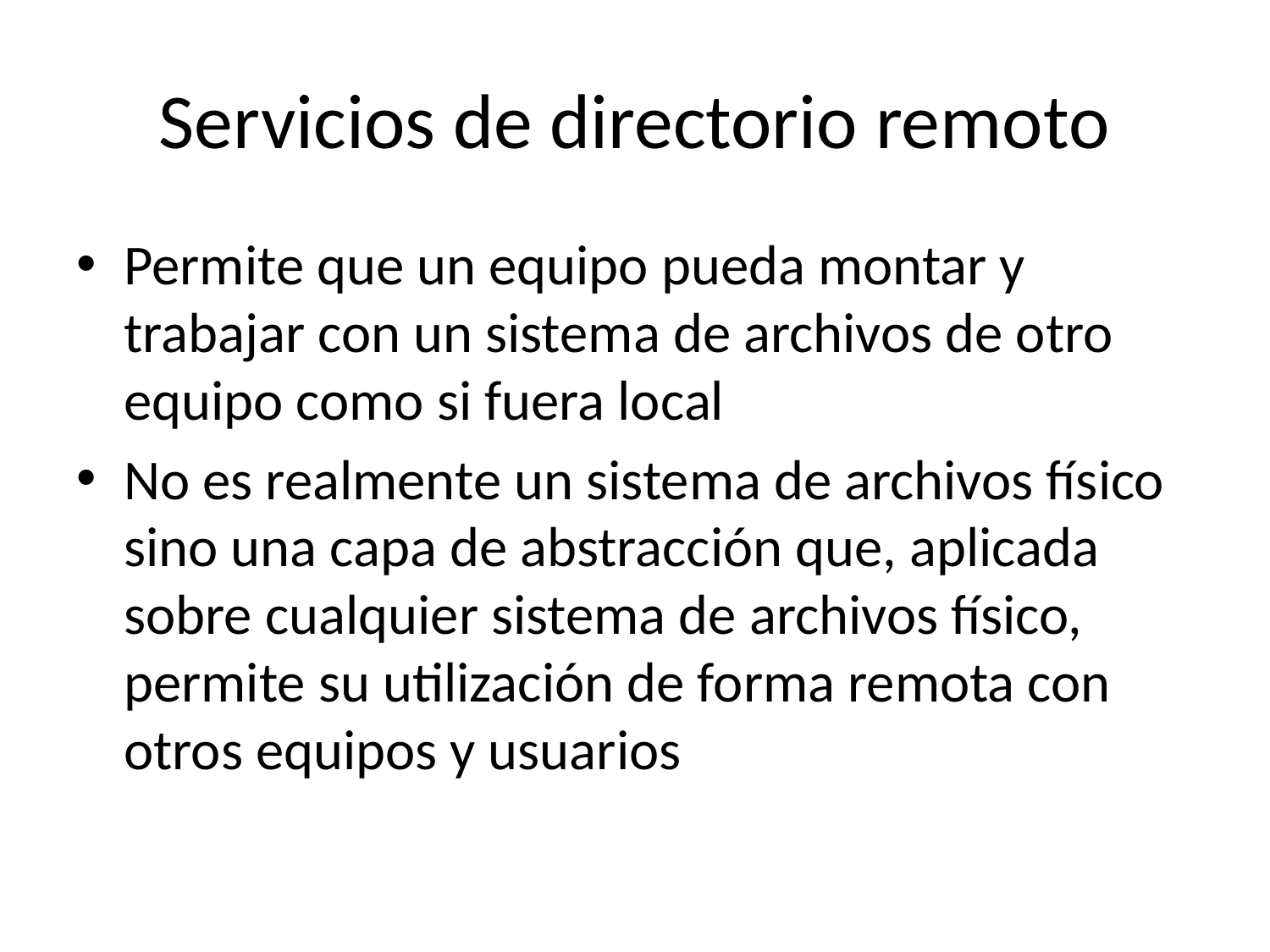

# Servicios de directorio remoto
Permite que un equipo pueda montar y trabajar con un sistema de archivos de otro equipo como si fuera local
No es realmente un sistema de archivos físico sino una capa de abstracción que, aplicada sobre cualquier sistema de archivos físico, permite su utilización de forma remota con otros equipos y usuarios